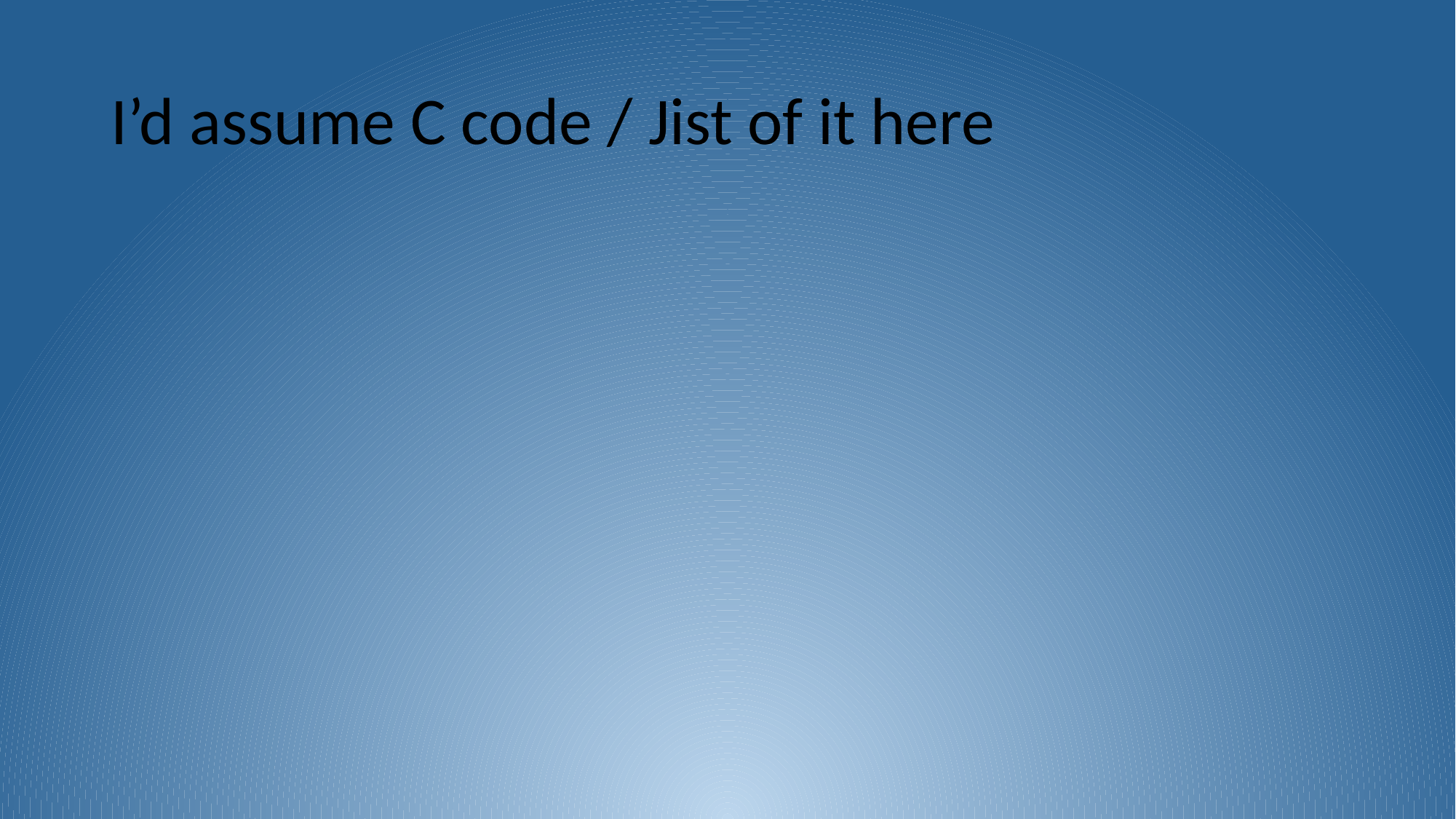

# I’d assume C code / Jist of it here